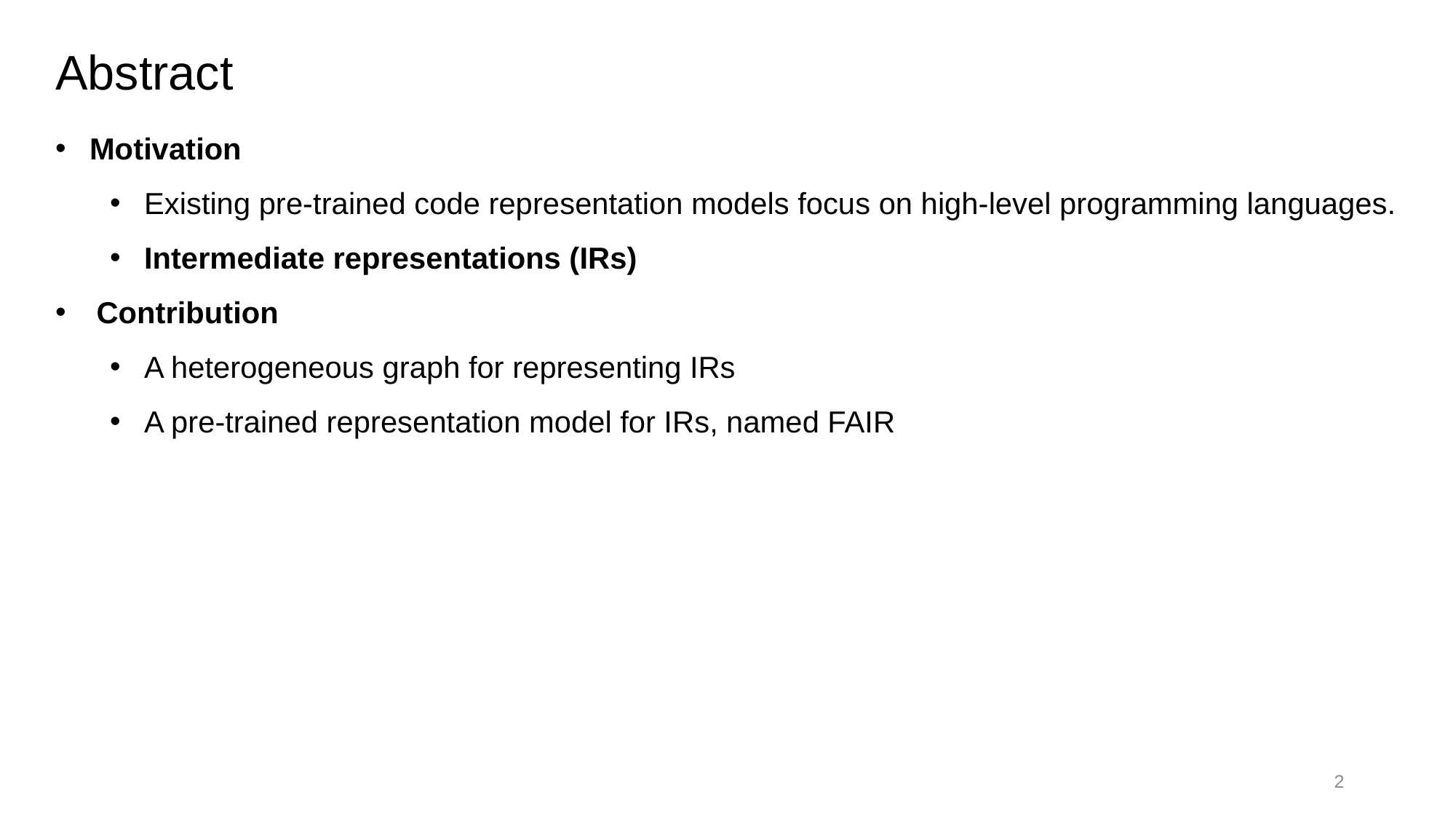

Abstract
Motivation
Existing pre-trained code representation models focus on high-level programming languages.
Intermediate representations (IRs)
Contribution
A heterogeneous graph for representing IRs
A pre-trained representation model for IRs, named FAIR

2